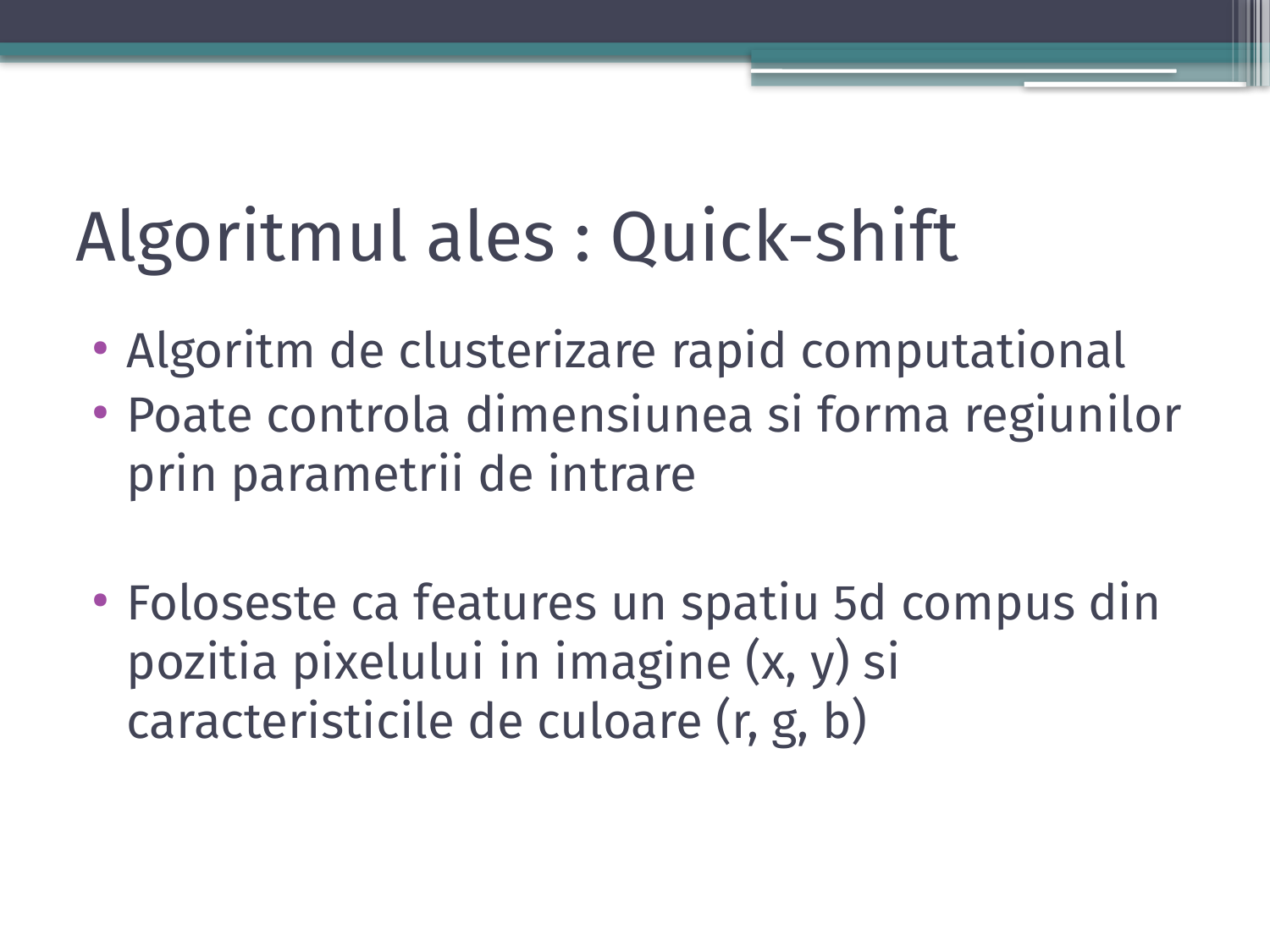

# Algoritmul ales : Quick-shift
Algoritm de clusterizare rapid computational
Poate controla dimensiunea si forma regiunilor prin parametrii de intrare

Foloseste ca features un spatiu 5d compus din pozitia pixelului in imagine (x, y) si caracteristicile de culoare (r, g, b)